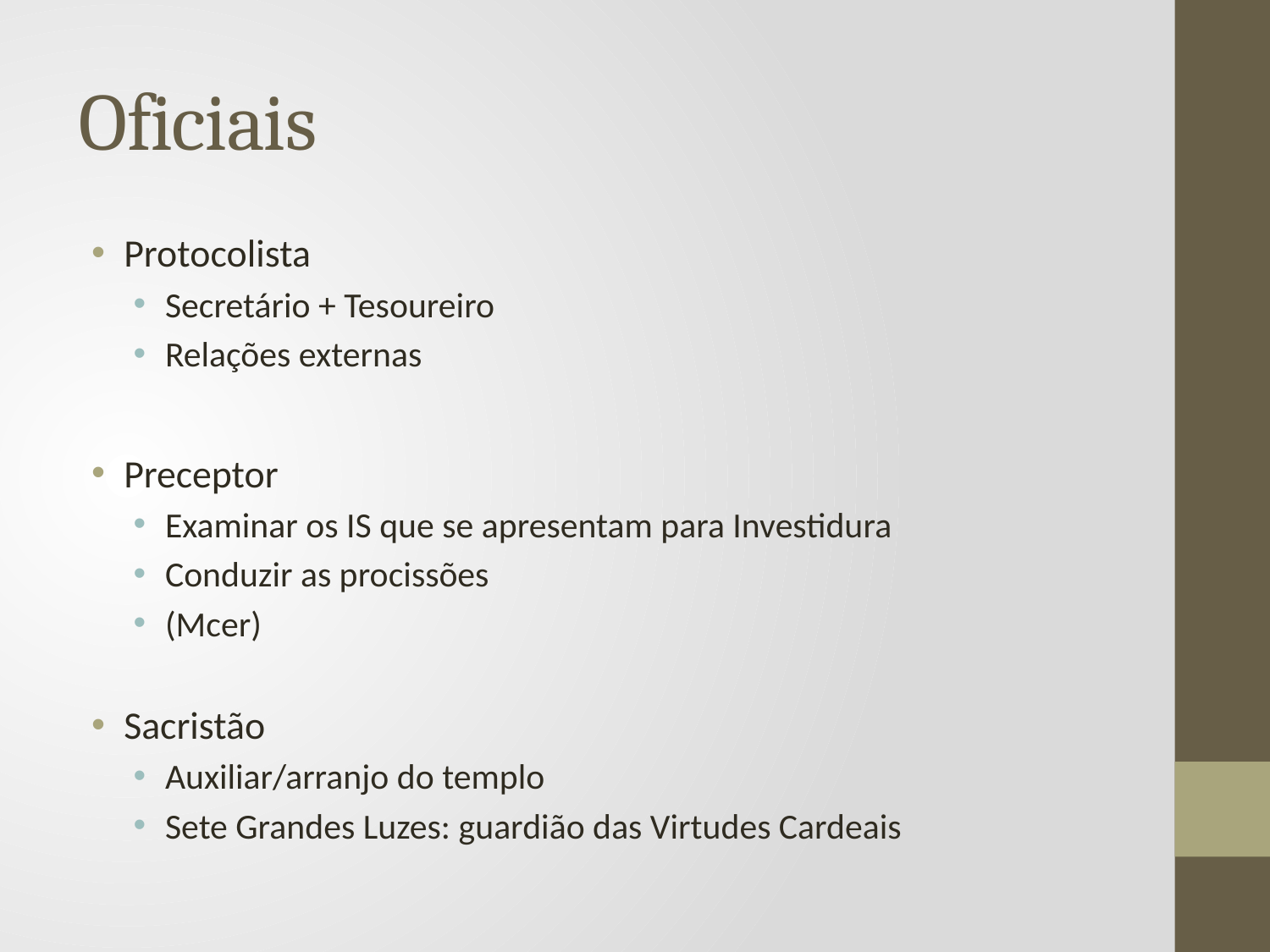

# Oficiais
Protocolista
Secretário + Tesoureiro
Relações externas

Preceptor
Examinar os IS que se apresentam para Investidura
Conduzir as procissões
(Mcer)

Sacristão
Auxiliar/arranjo do templo
Sete Grandes Luzes: guardião das Virtudes Cardeais